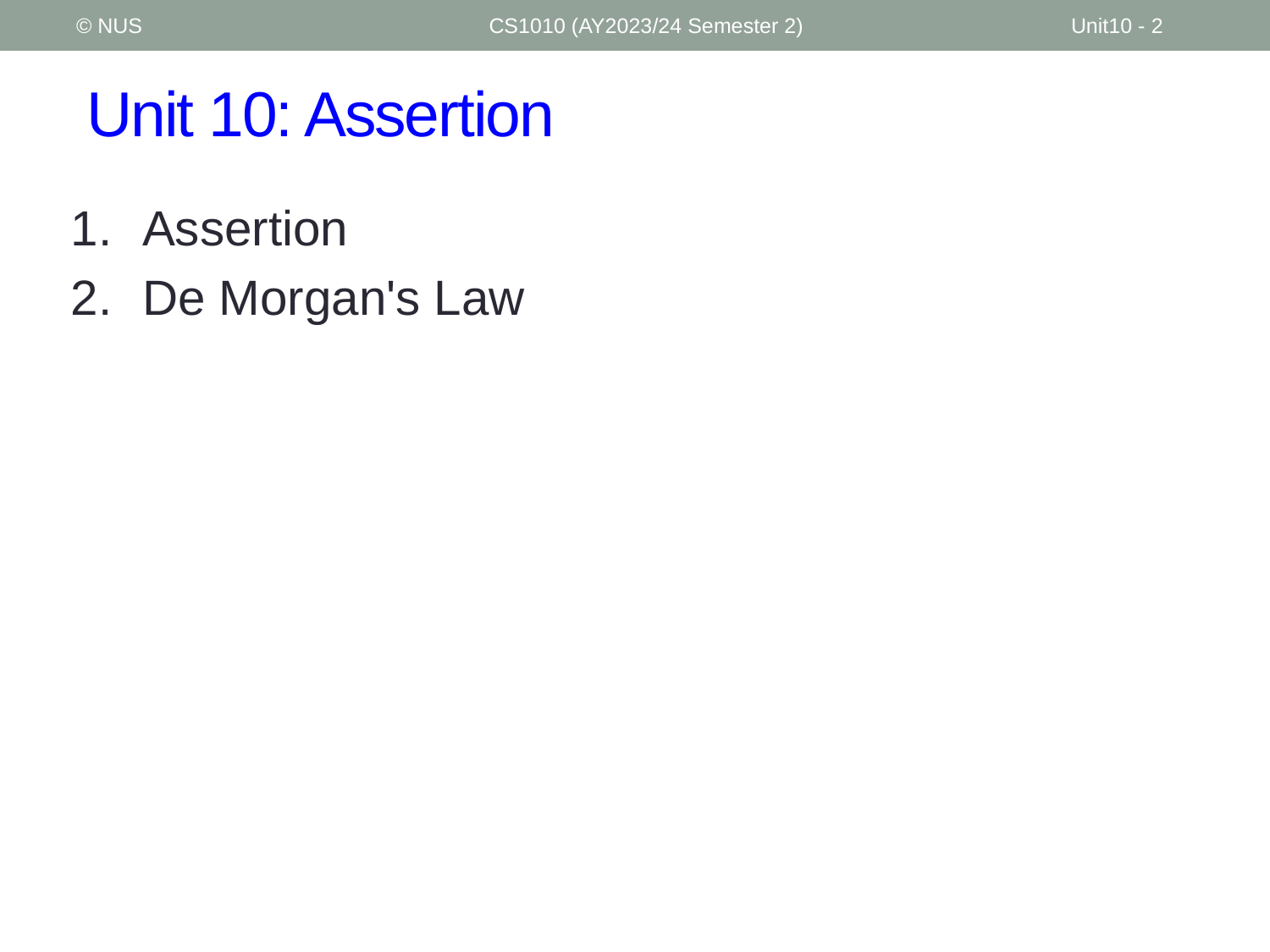

© NUS
CS1010 (AY2023/24 Semester 2)
Unit10 - 2
# Unit 10: Assertion
Assertion
De Morgan's Law